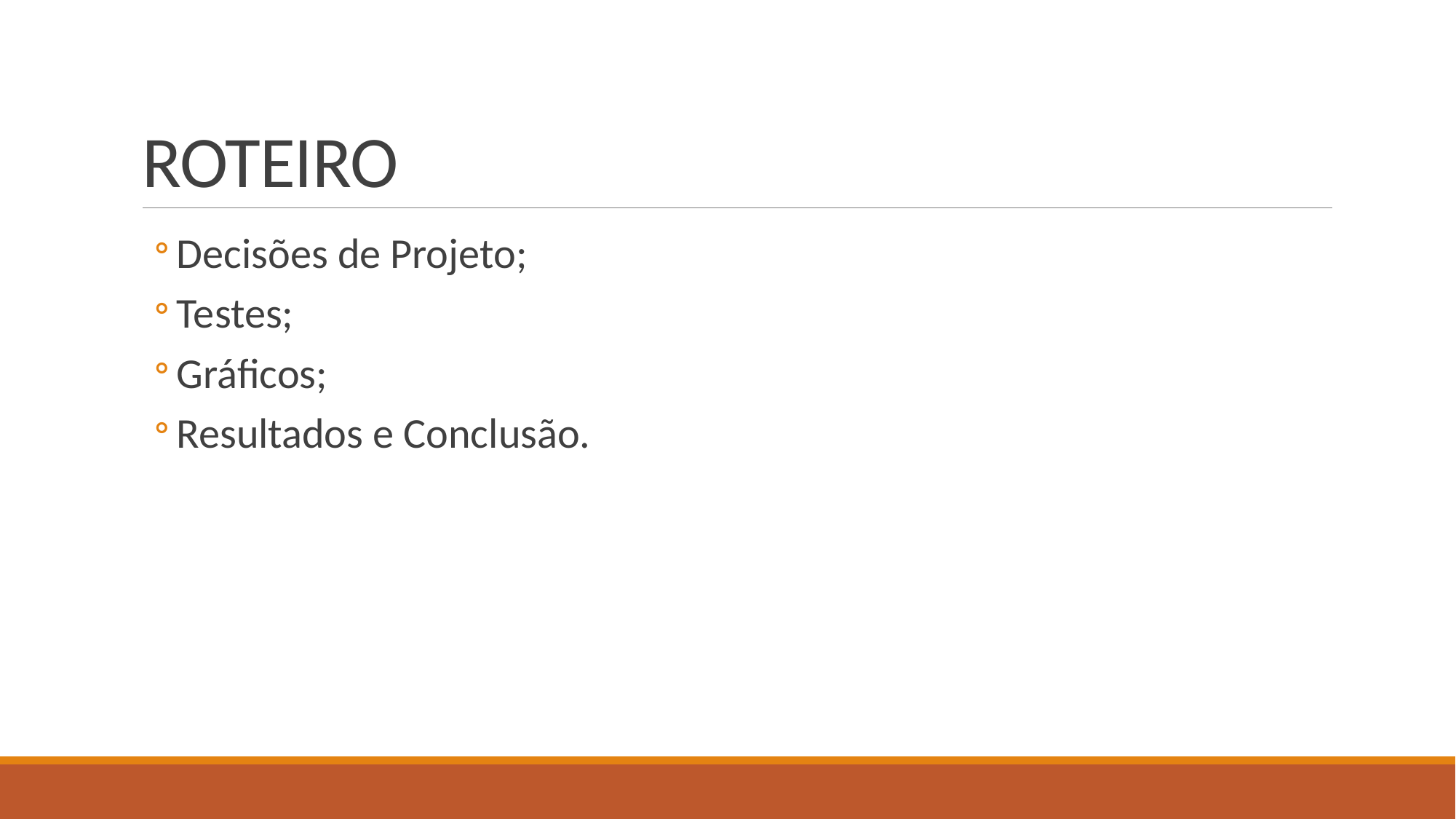

# ROTEIRO
Decisões de Projeto;
Testes;
Gráficos;
Resultados e Conclusão.